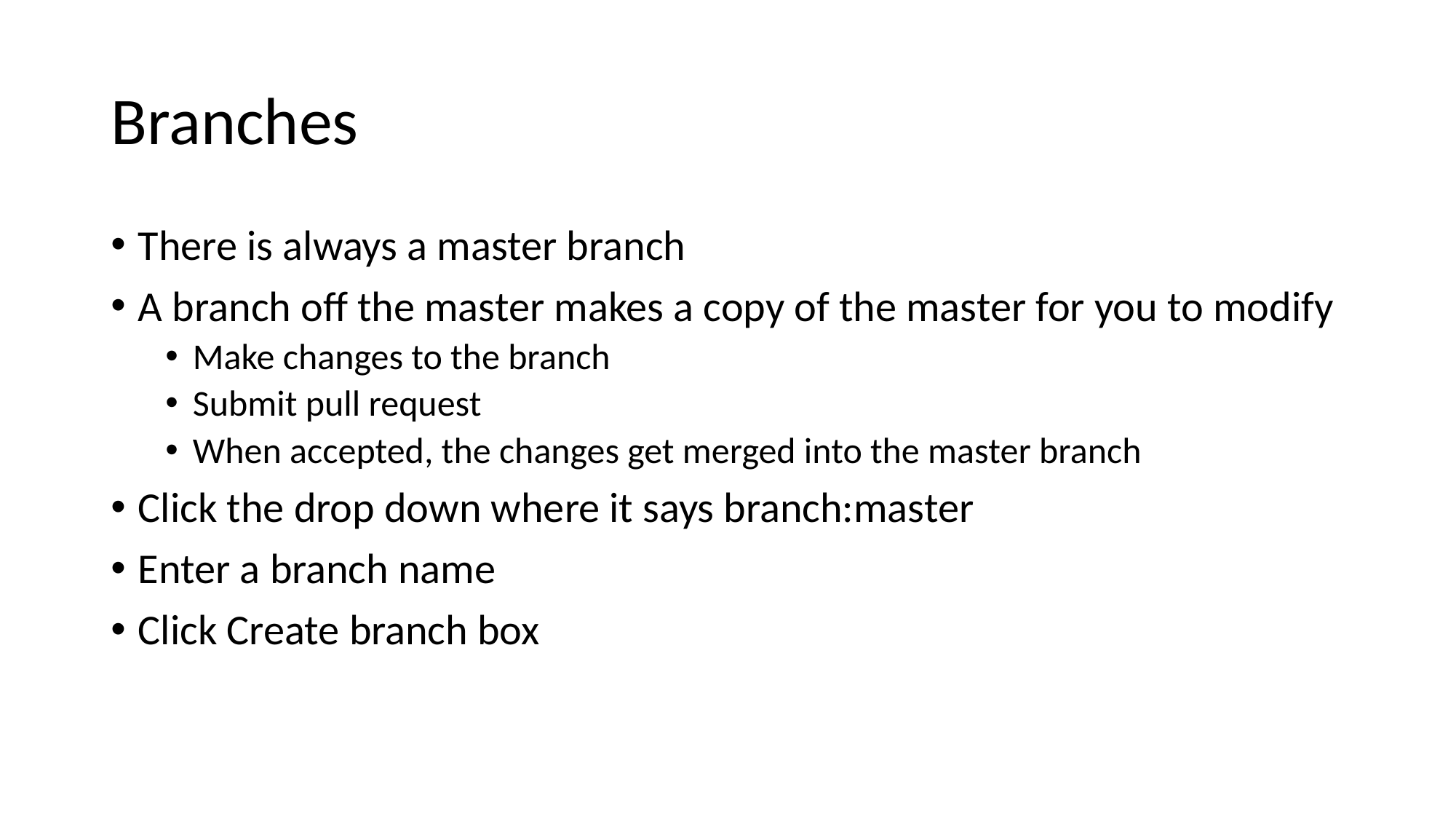

# Branches
There is always a master branch
A branch off the master makes a copy of the master for you to modify
Make changes to the branch
Submit pull request
When accepted, the changes get merged into the master branch
Click the drop down where it says branch:master
Enter a branch name
Click Create branch box